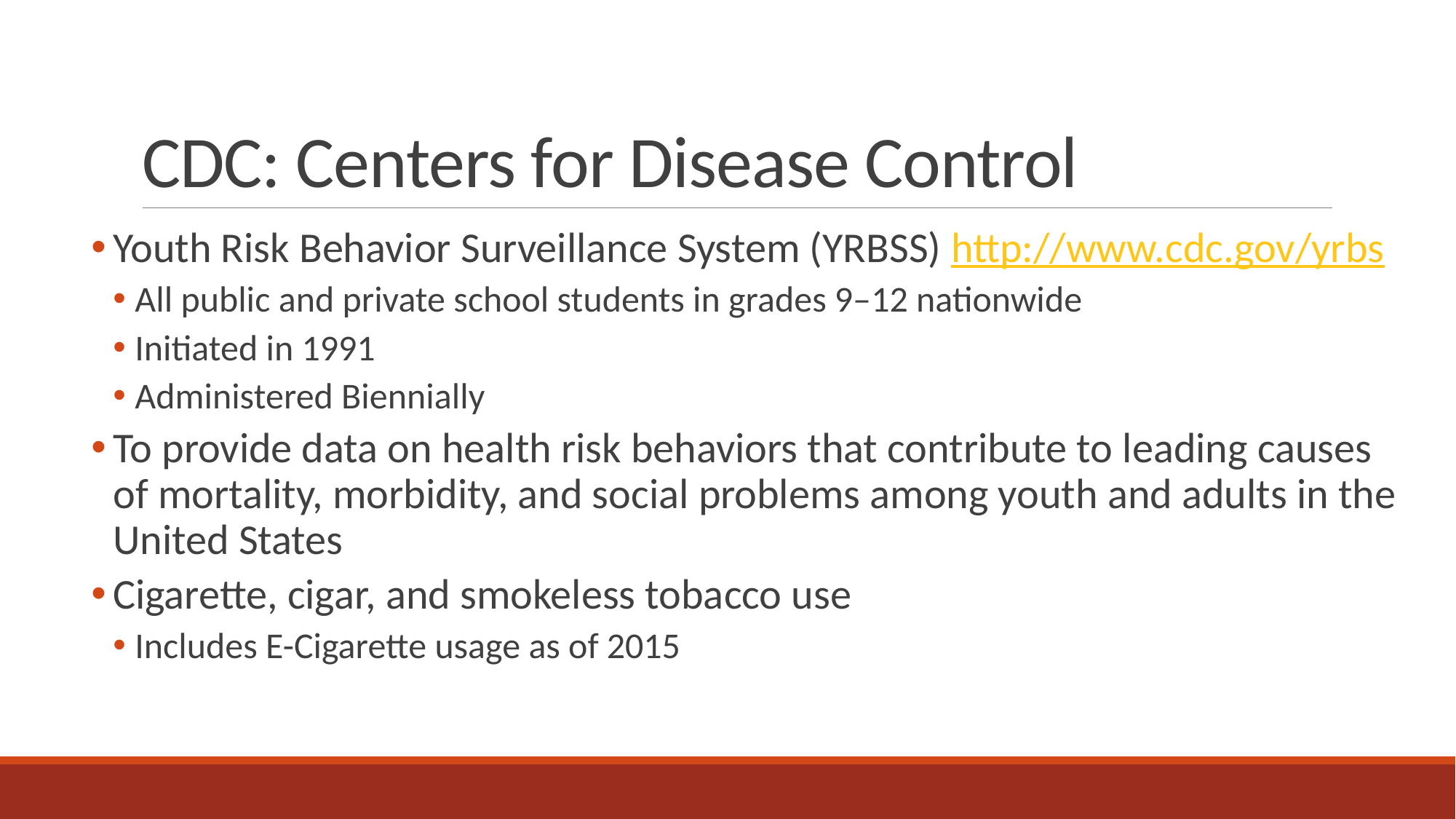

# CDC: Centers for Disease Control
Youth Risk Behavior Surveillance System (YRBSS) http://www.cdc.gov/yrbs
All public and private school students in grades 9–12 nationwide
Initiated in 1991
Administered Biennially
To provide data on health risk behaviors that contribute to leading causes of mortality, morbidity, and social problems among youth and adults in the United States
Cigarette, cigar, and smokeless tobacco use
Includes E-Cigarette usage as of 2015